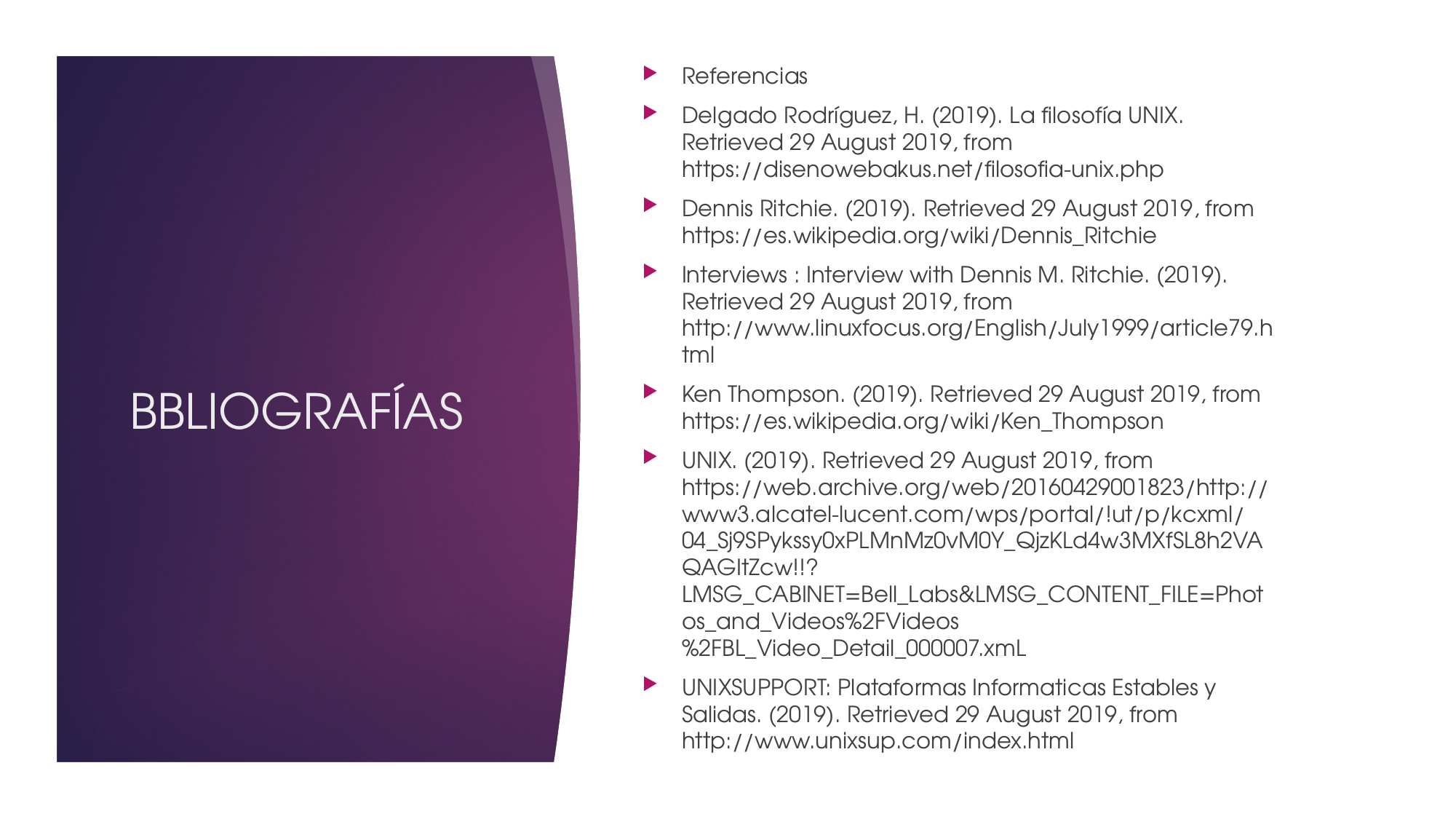

Referencias
Delgado Rodríguez, H. (2019). La filosofía UNIX. Retrieved 29 August 2019, from https://disenowebakus.net/filosofia-unix.php
Dennis Ritchie. (2019). Retrieved 29 August 2019, from https://es.wikipedia.org/wiki/Dennis_Ritchie
Interviews : Interview with Dennis M. Ritchie. (2019). Retrieved 29 August 2019, from http://www.linuxfocus.org/English/July1999/article79.html
Ken Thompson. (2019). Retrieved 29 August 2019, from https://es.wikipedia.org/wiki/Ken_Thompson
UNIX. (2019). Retrieved 29 August 2019, from https://web.archive.org/web/20160429001823/http://www3.alcatel-lucent.com/wps/portal/!ut/p/kcxml/04_Sj9SPykssy0xPLMnMz0vM0Y_QjzKLd4w3MXfSL8h2VAQAGItZcw!!?LMSG_CABINET=Bell_Labs&LMSG_CONTENT_FILE=Photos_and_Videos%2FVideos%2FBL_Video_Detail_000007.xmL
UNIXSUPPORT: Plataformas Informaticas Estables y Salidas. (2019). Retrieved 29 August 2019, from http://www.unixsup.com/index.html
# BBLIOGRAFÍAS